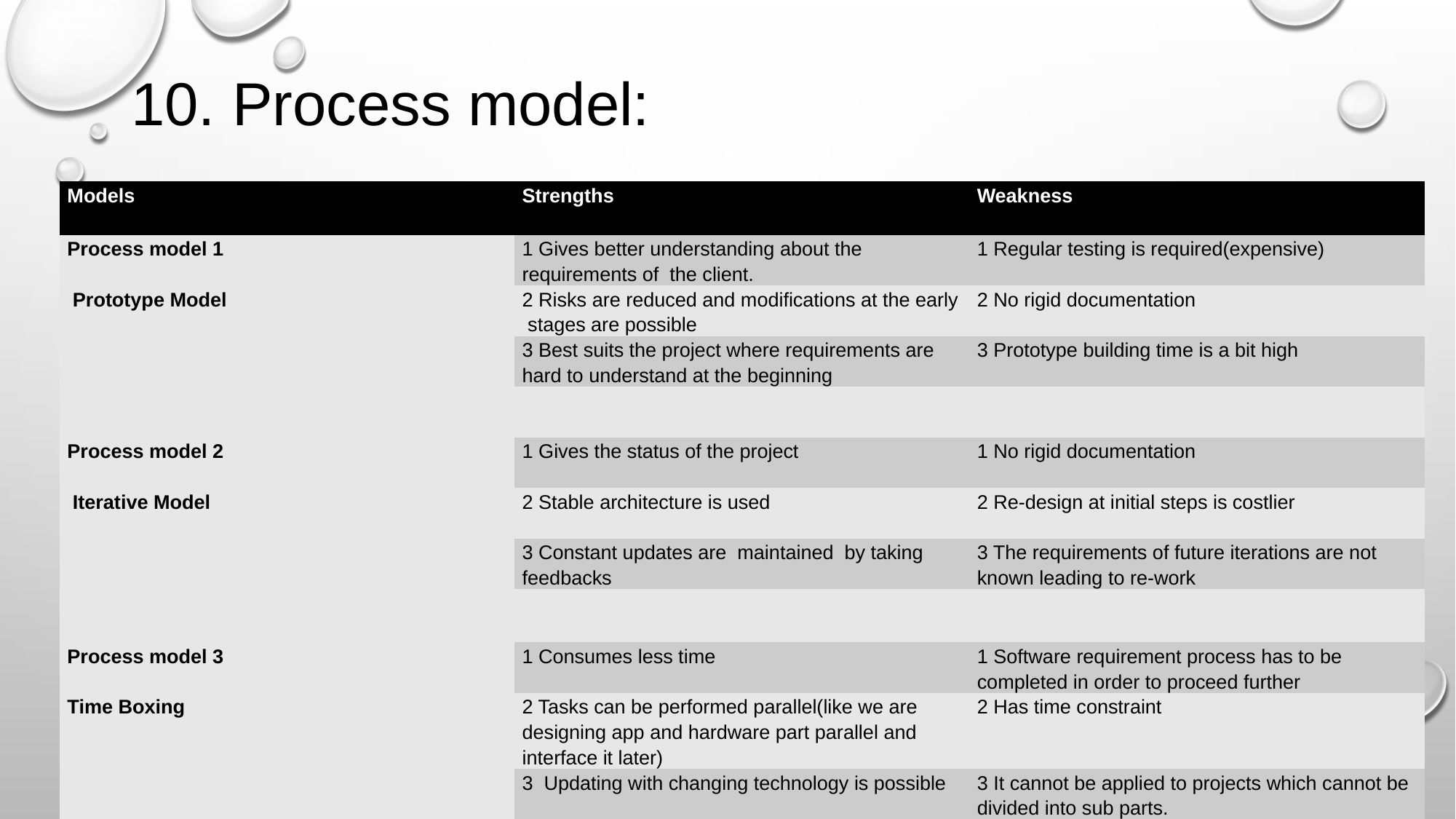

10. Process model:
| Models | Strengths | Weakness |
| --- | --- | --- |
| Process model 1 | 1 Gives better understanding about the requirements of the client. | 1 Regular testing is required(expensive) |
| Prototype Model | 2 Risks are reduced and modifications at the early stages are possible | 2 No rigid documentation |
|  | 3 Best suits the project where requirements are hard to understand at the beginning | 3 Prototype building time is a bit high |
|  |  |  |
| Process model 2 | 1 Gives the status of the project | 1 No rigid documentation |
| Iterative Model | 2 Stable architecture is used | 2 Re-design at initial steps is costlier |
|  | 3 Constant updates are maintained by taking feedbacks | 3 The requirements of future iterations are not known leading to re-work |
|  |  |  |
| Process model 3 | 1 Consumes less time | 1 Software requirement process has to be completed in order to proceed further |
| Time Boxing | 2 Tasks can be performed parallel(like we are designing app and hardware part parallel and interface it later) | 2 Has time constraint |
|  | 3 Updating with changing technology is possible | 3 It cannot be applied to projects which cannot be divided into sub parts. |